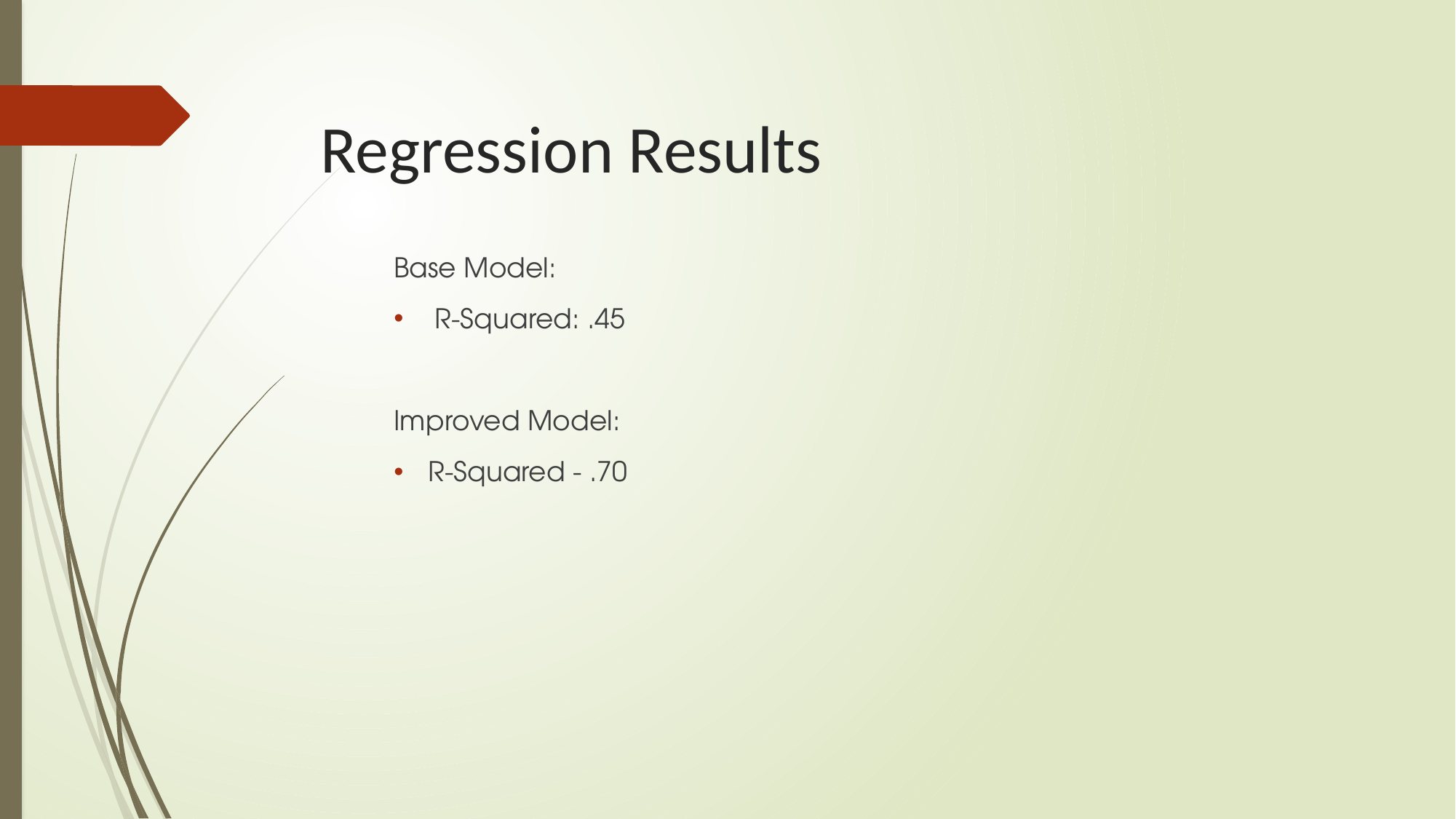

# Regression Results
Base Model:
R-Squared: .45

Improved Model:
R-Squared - .70